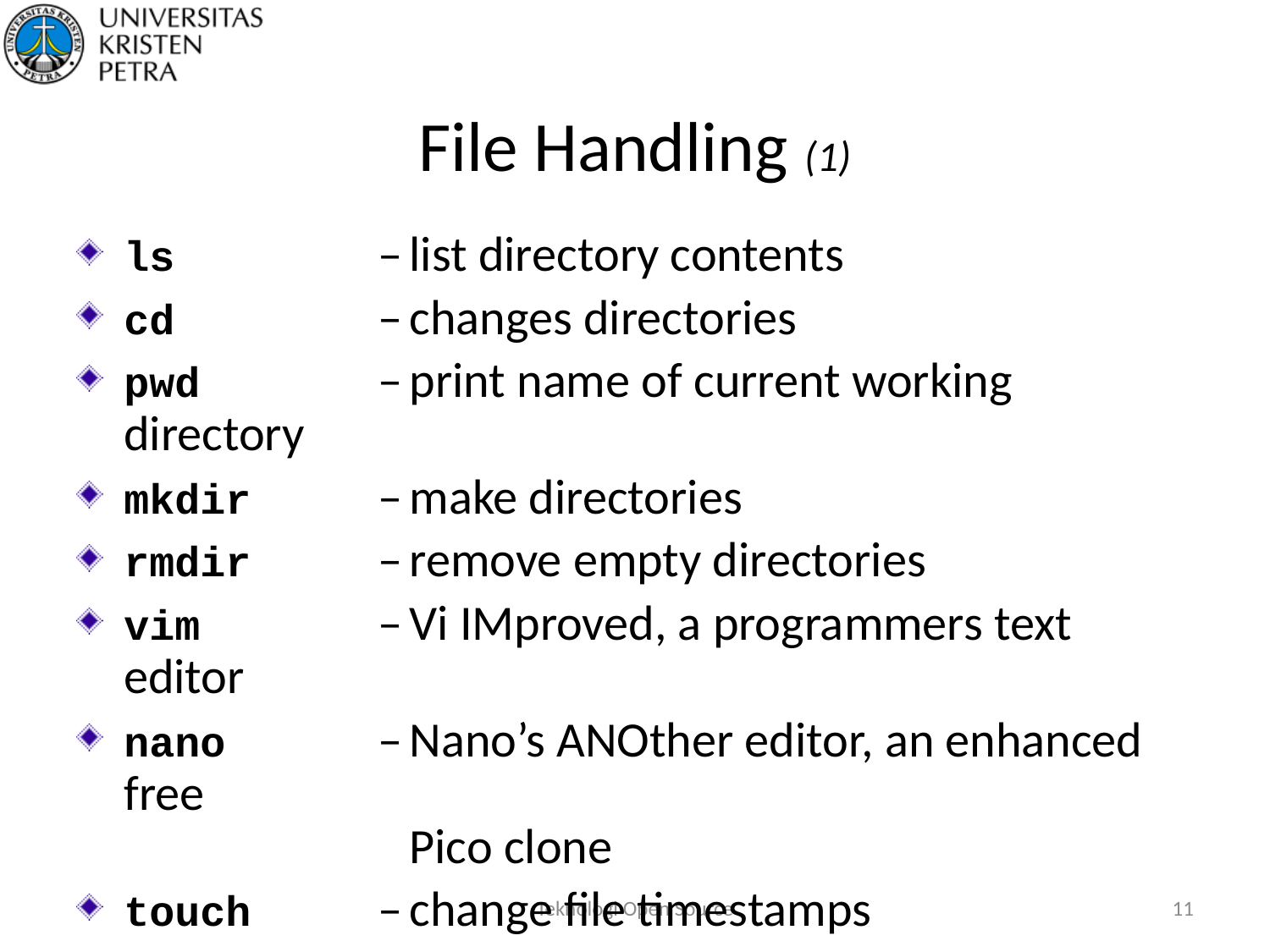

# File Handling (1)
ls	–	list directory contents
cd	–	changes directories
pwd	–	print name of current working directory
mkdir	–	make directories
rmdir	–	remove empty directories
vim	–	Vi IMproved, a programmers text editor
nano	–	Nano’s ANOther editor, an enhanced free
		Pico clone
touch	–	change file timestamps
Teknologi Open Source
11